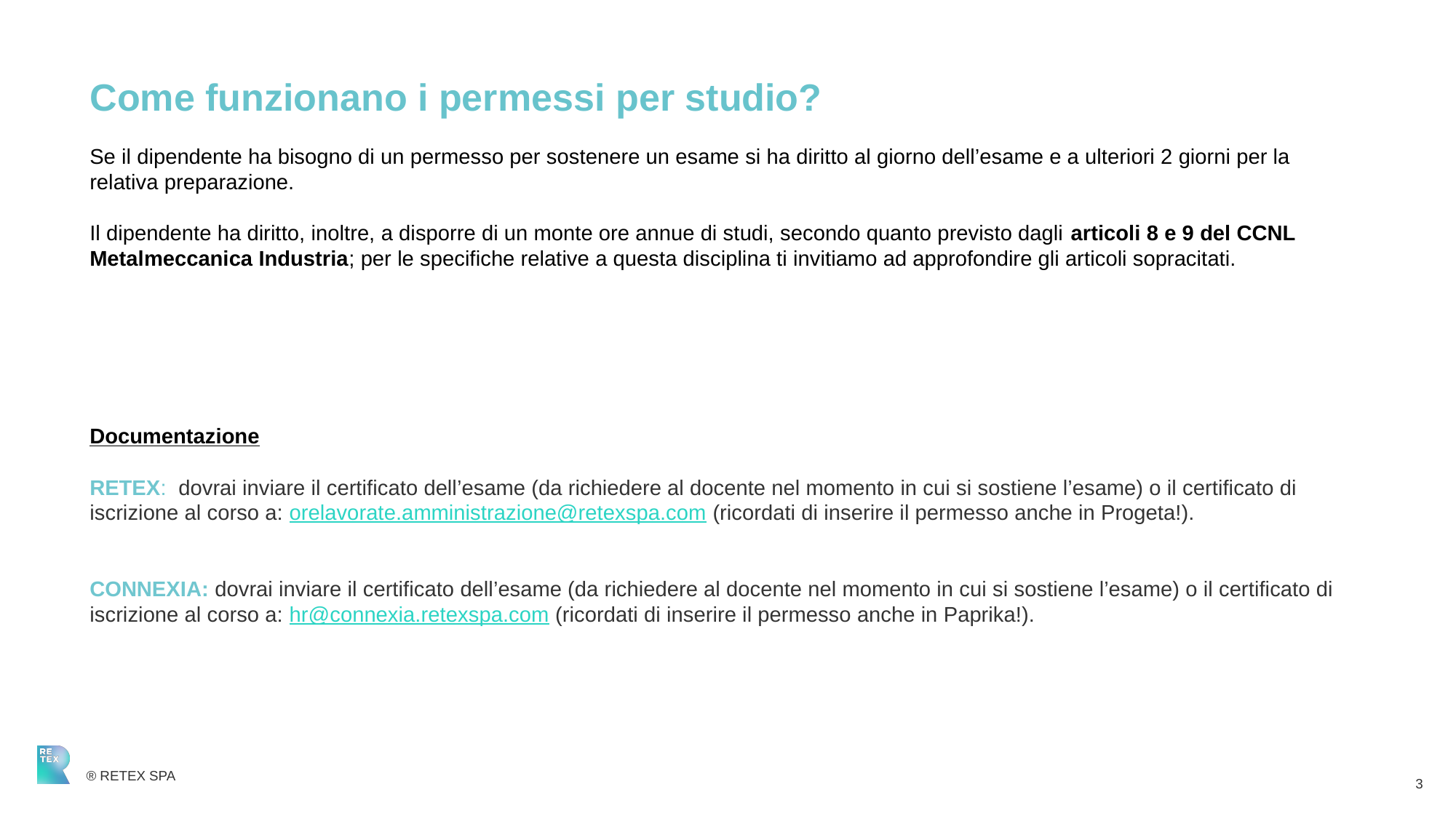

Come funzionano i permessi per studio?
Se il dipendente ha bisogno di un permesso per sostenere un esame si ha diritto al giorno dell’esame e a ulteriori 2 giorni per la relativa preparazione.

Il dipendente ha diritto, inoltre, a disporre di un monte ore annue di studi, secondo quanto previsto dagli articoli 8 e 9 del CCNL Metalmeccanica Industria; per le specifiche relative a questa disciplina ti invitiamo ad approfondire gli articoli sopracitati.

Documentazione

RETEX:  dovrai inviare il certificato dell’esame (da richiedere al docente nel momento in cui si sostiene l’esame) o il certificato di iscrizione al corso a: orelavorate.amministrazione@retexspa.com (ricordati di inserire il permesso anche in Progeta!).

CONNEXIA: dovrai inviare il certificato dell’esame (da richiedere al docente nel momento in cui si sostiene l’esame) o il certificato di iscrizione al corso a: hr@connexia.retexspa.com (ricordati di inserire il permesso anche in Paprika!).
3